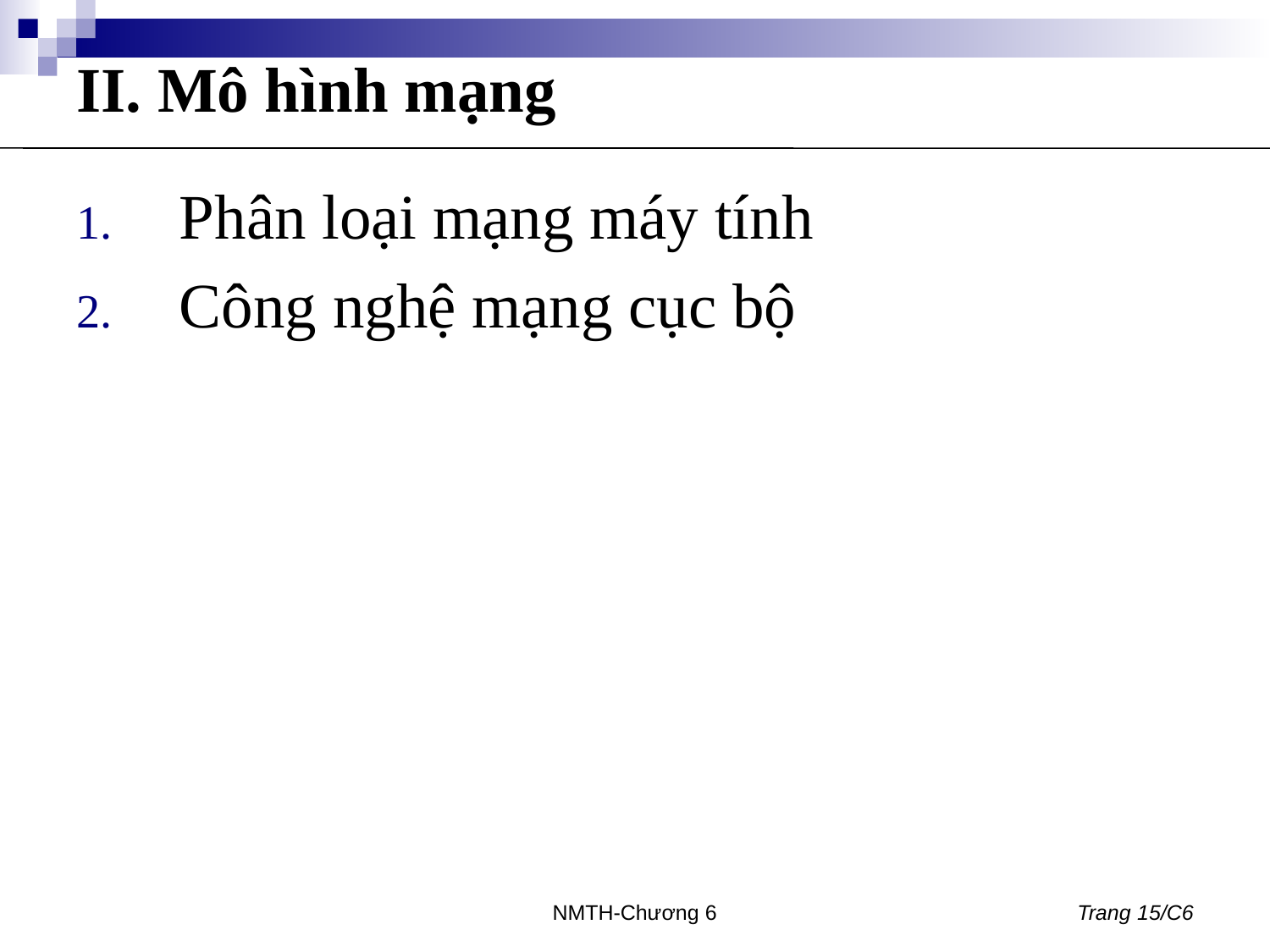

# II. Mô hình mạng

Phân loại mạng máy tính
Công nghệ mạng cục bộ

NMTH-Chương 6
Trang 15/C6